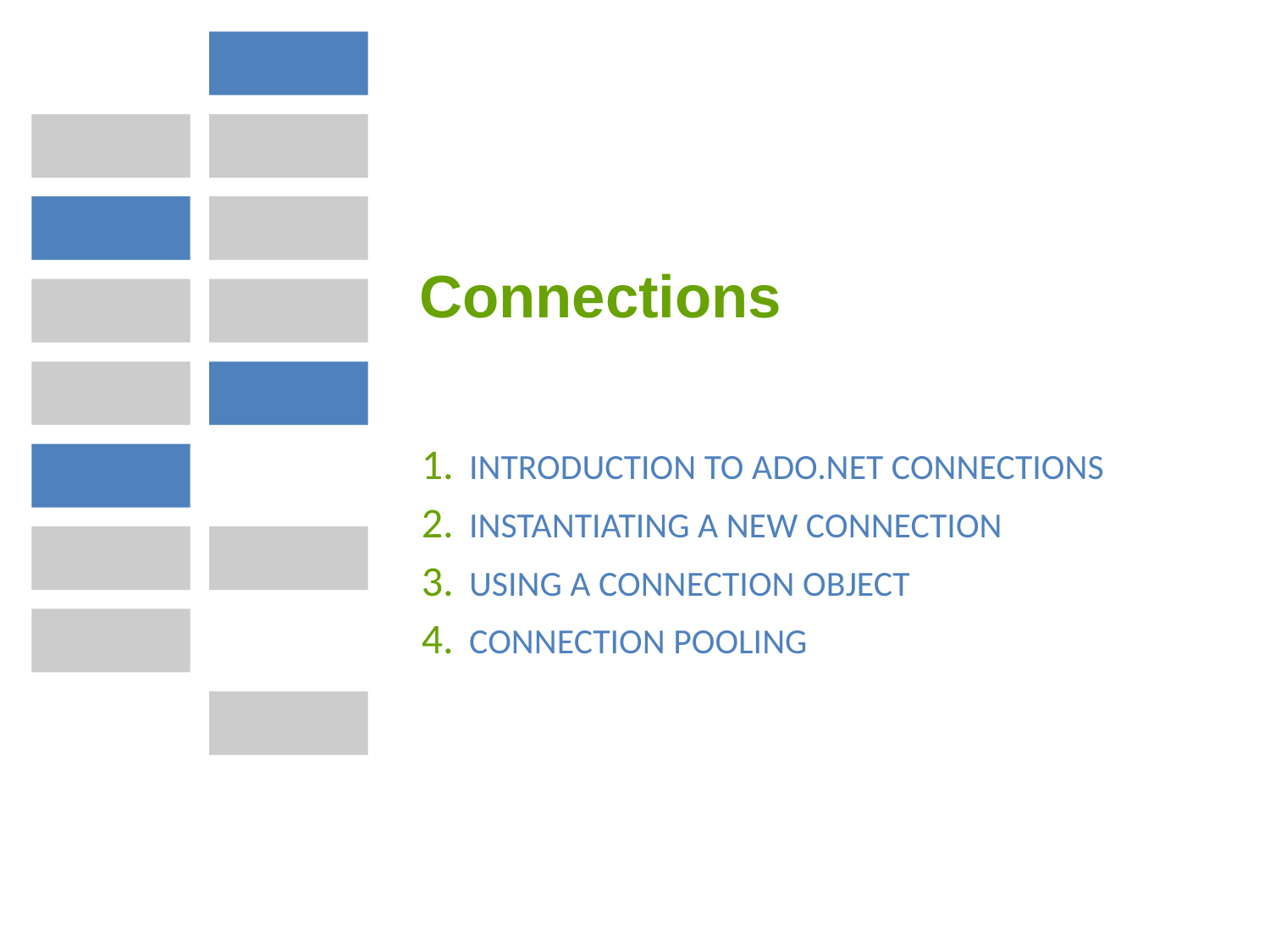

# Connections
Introduction to ADO.NET Connections
Instantiating a new connection
Using a connection object
Connection Pooling